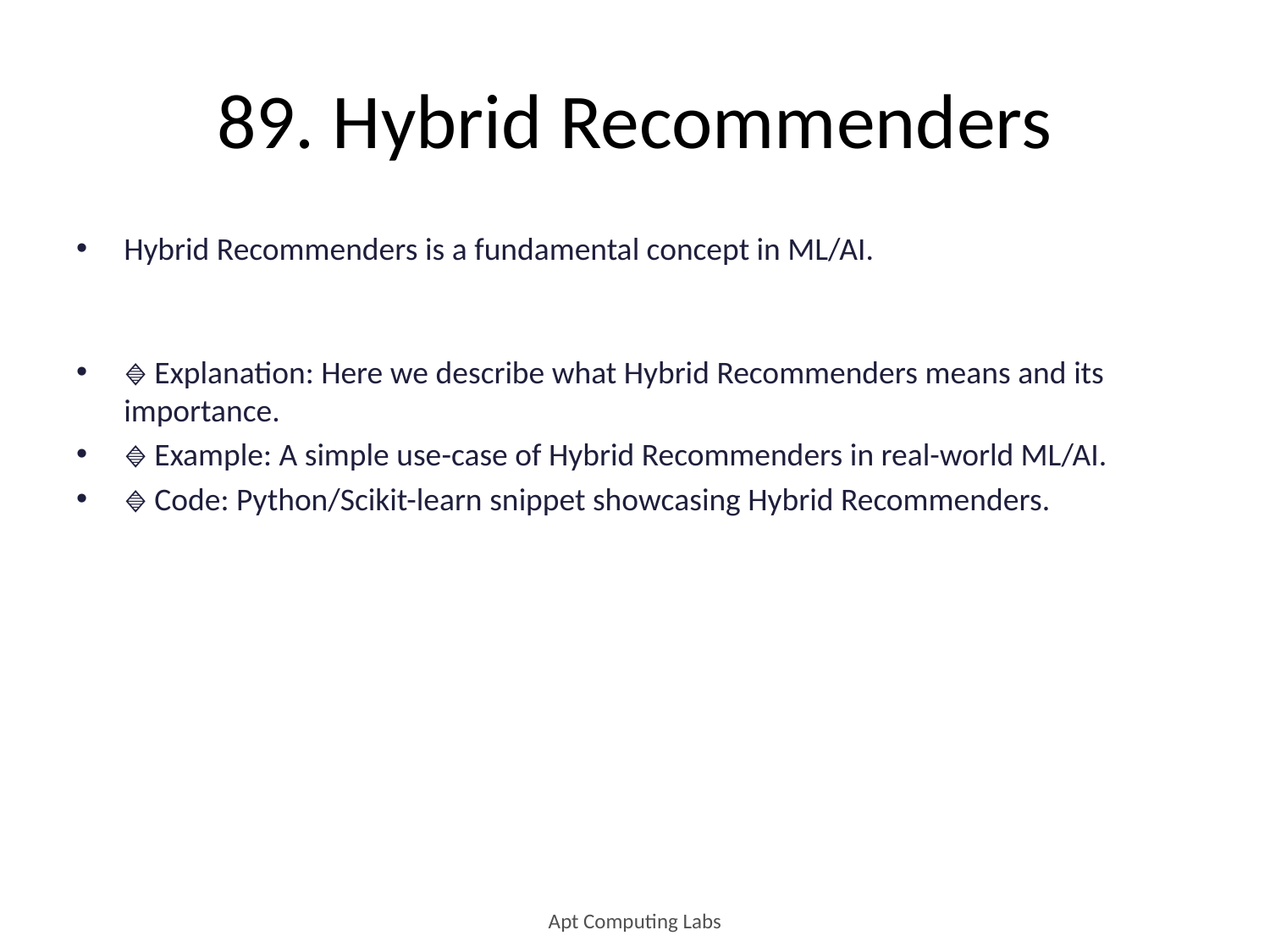

# 89. Hybrid Recommenders
Hybrid Recommenders is a fundamental concept in ML/AI.

🔹 Explanation: Here we describe what Hybrid Recommenders means and its importance.
🔹 Example: A simple use-case of Hybrid Recommenders in real-world ML/AI.
🔹 Code: Python/Scikit-learn snippet showcasing Hybrid Recommenders.

Apt Computing Labs